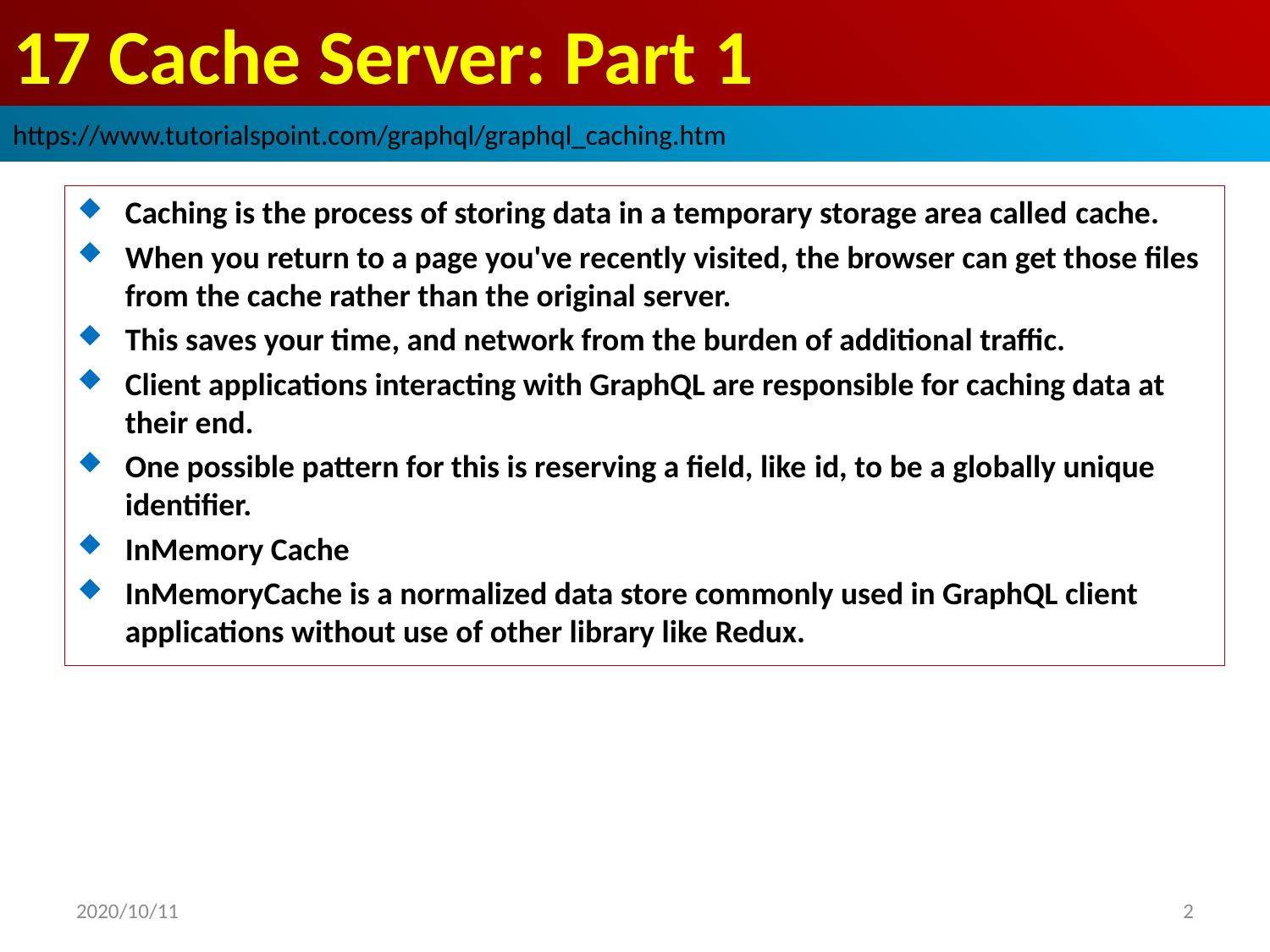

# 17 Cache Server: Part 1
https://www.tutorialspoint.com/graphql/graphql_caching.htm
Caching is the process of storing data in a temporary storage area called cache.
When you return to a page you've recently visited, the browser can get those files from the cache rather than the original server.
This saves your time, and network from the burden of additional traffic.
Client applications interacting with GraphQL are responsible for caching data at their end.
One possible pattern for this is reserving a field, like id, to be a globally unique identifier.
InMemory Cache
InMemoryCache is a normalized data store commonly used in GraphQL client applications without use of other library like Redux.
2020/10/11
2